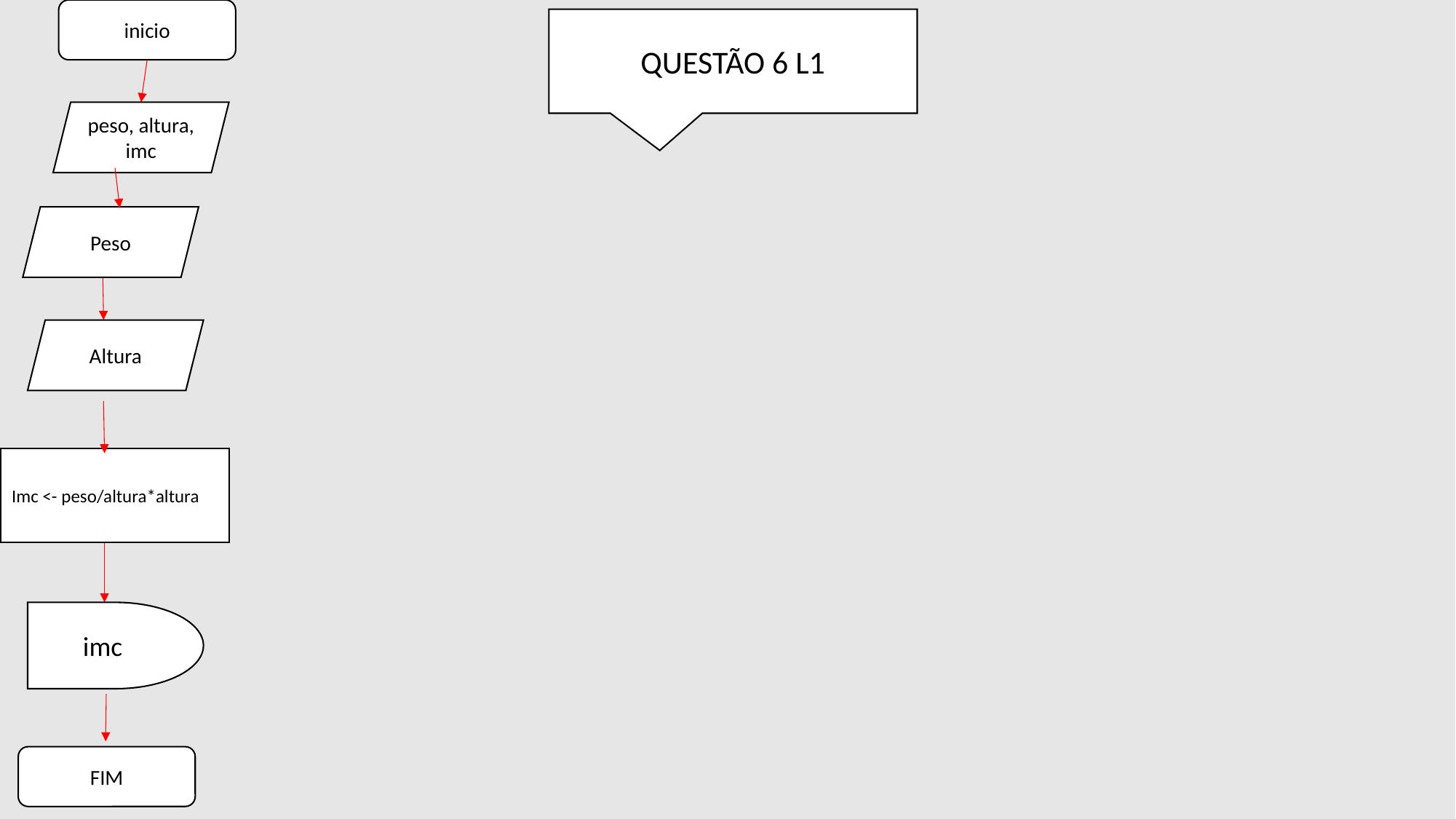

inicio
QUESTÃO 6 L1
peso, altura, imc
Peso
Altura
Imc <- peso/altura*altura
imc
FIM